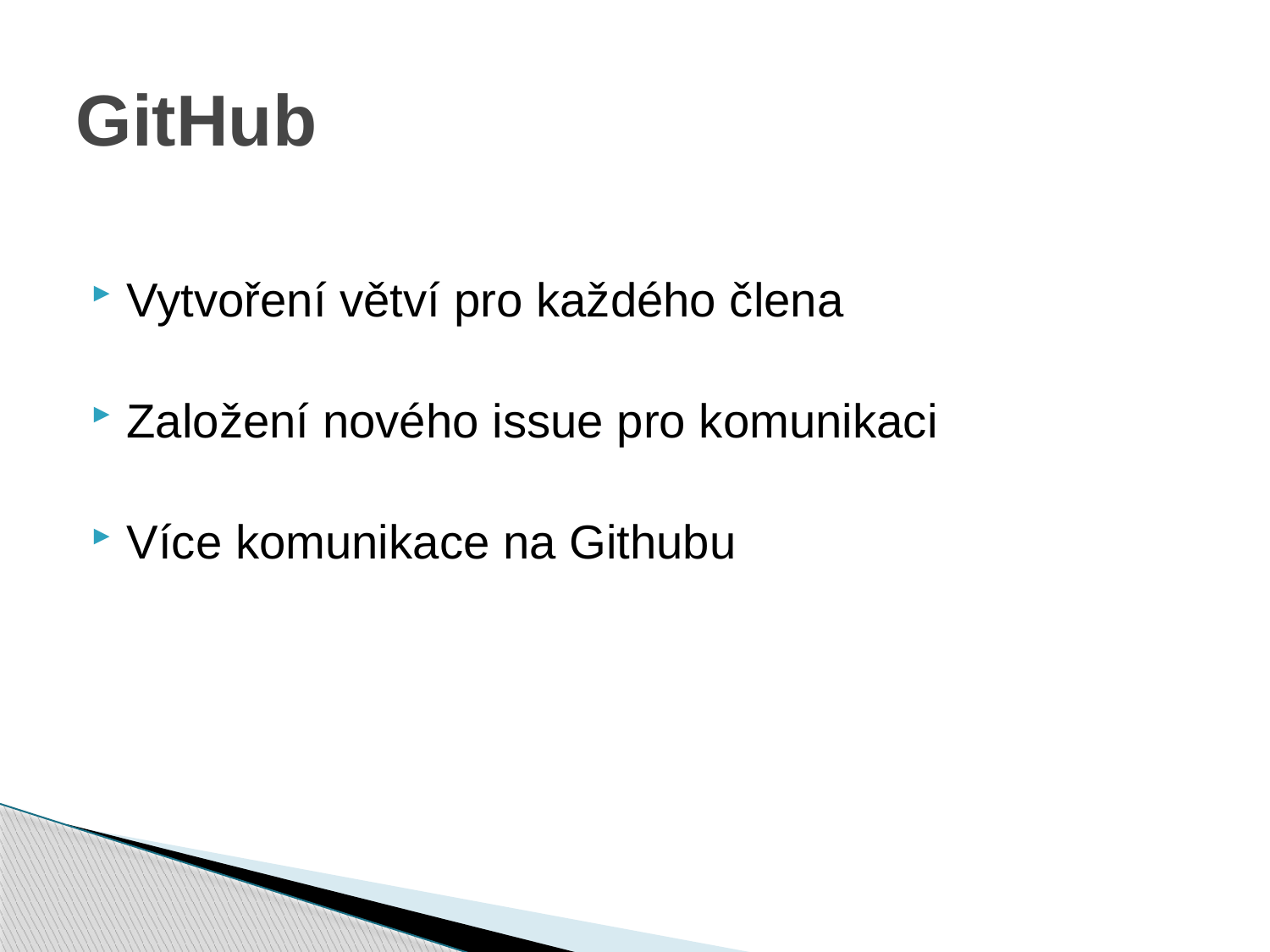

# GitHub
Vytvoření větví pro každého člena
Založení nového issue pro komunikaci
Více komunikace na Githubu